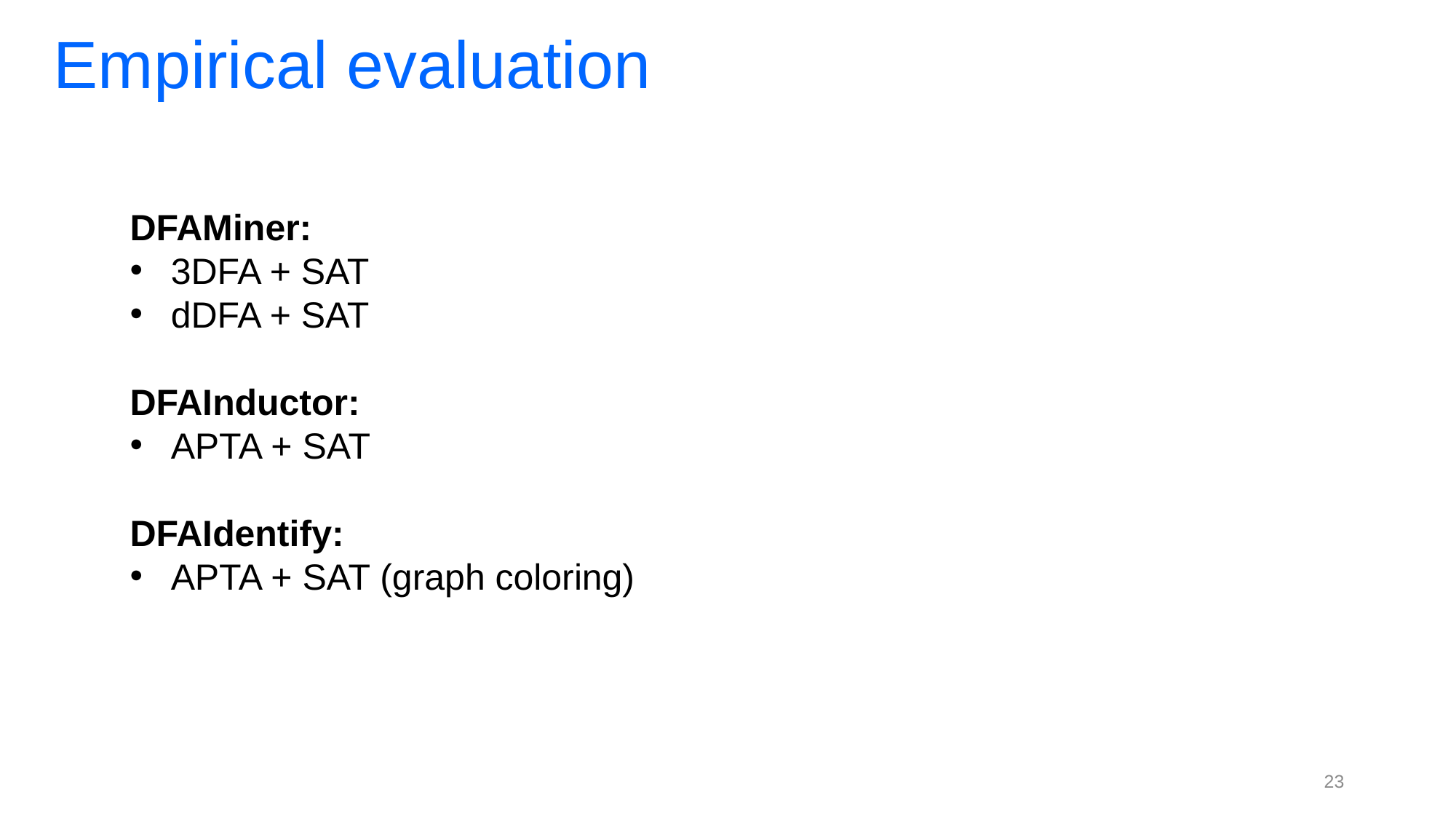

Empirical evaluation
DFAMiner:
3DFA + SAT
dDFA + SAT

DFAInductor:
APTA + SAT

DFAIdentify:
APTA + SAT (graph coloring)

23